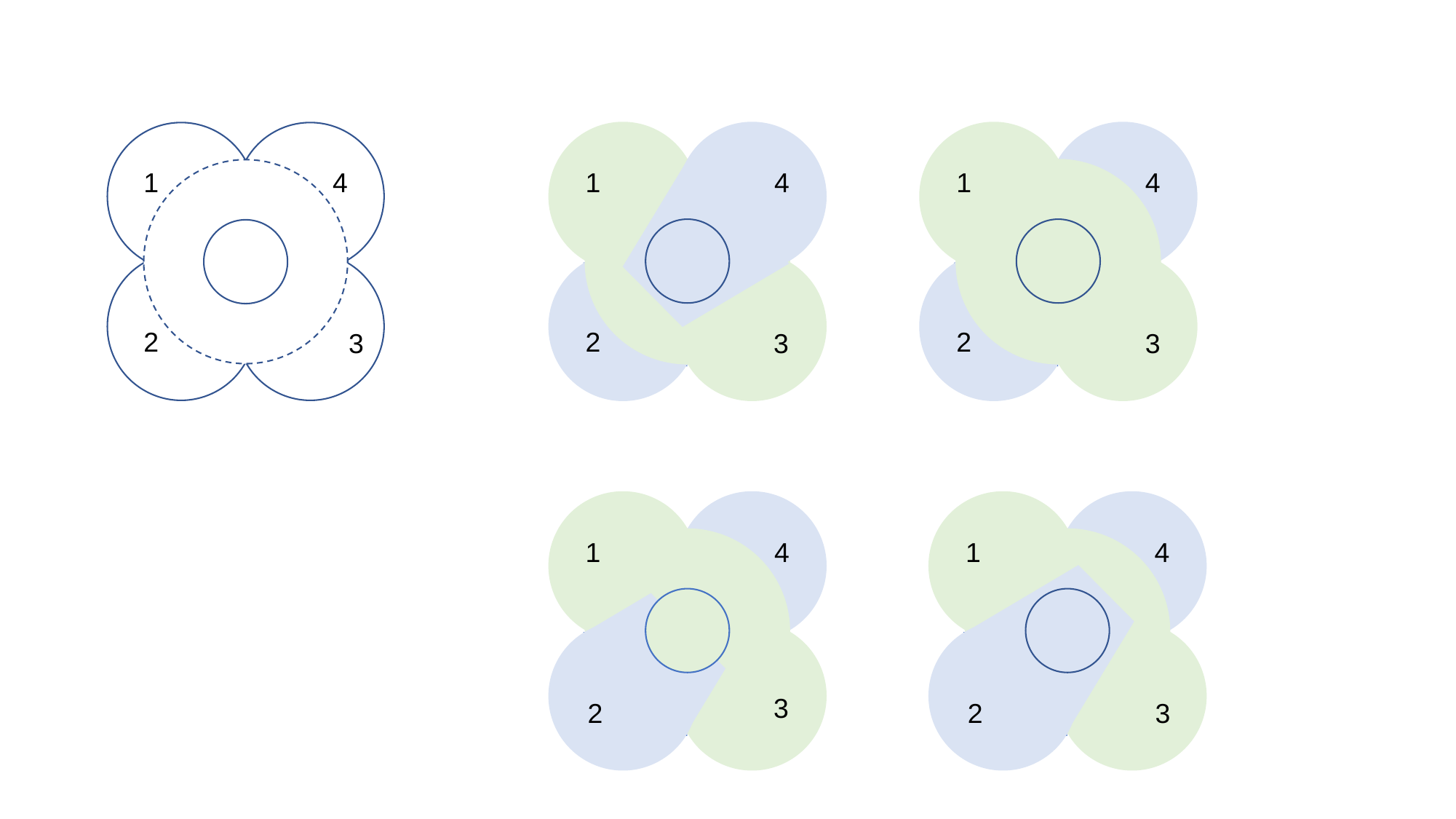

1
4
2
3

1
4
2
3

1
4
2
3

1
4
3

1
4
3

2
2